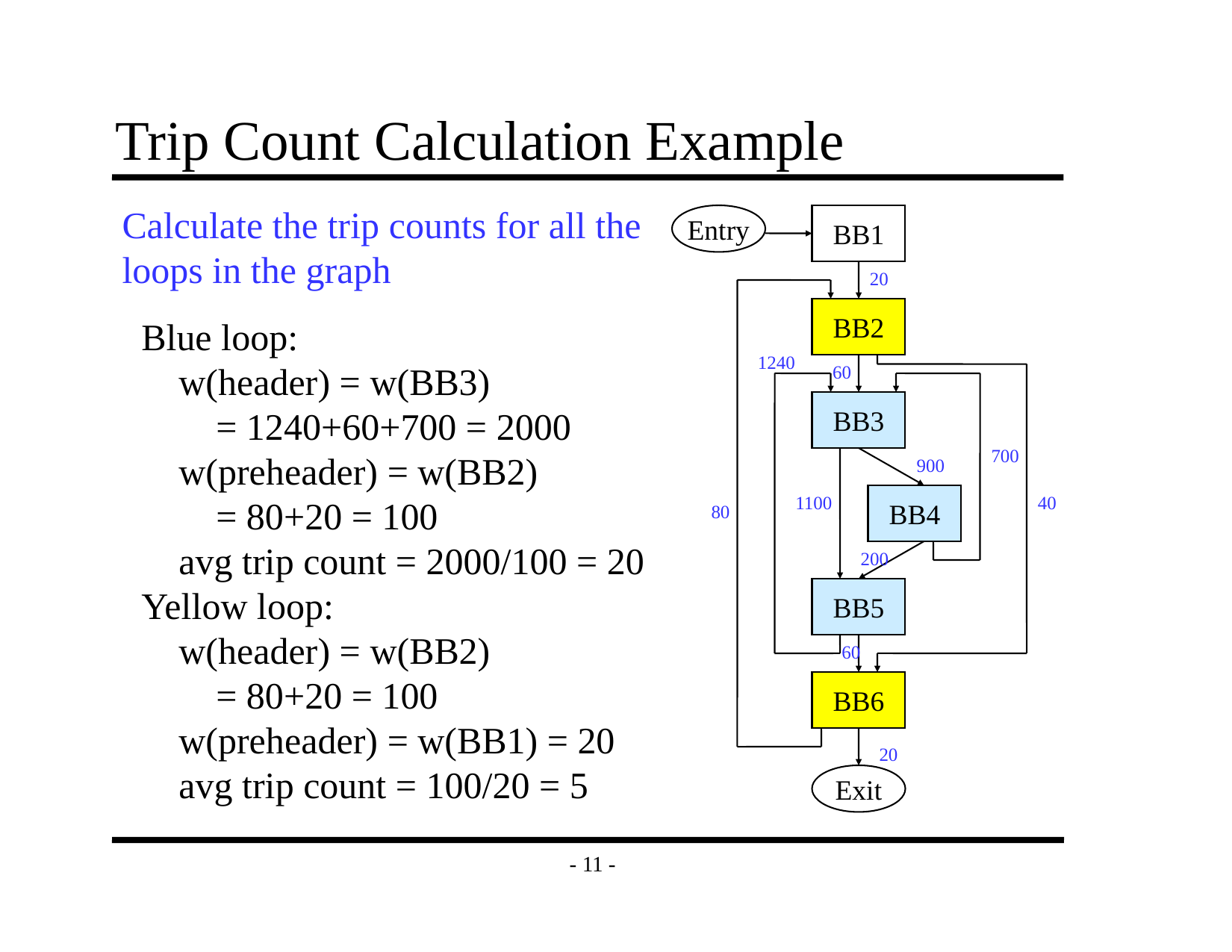

# Trip Count Calculation Example
Calculate the trip counts for all the
loops in the graph
Entry
BB1

20

BB2
Blue loop:
    w(header) = w(BB3)
        = 1240+60+700 = 2000
    w(preheader) = w(BB2)
        = 80+20 = 100
    avg trip count = 2000/100 = 20
Yellow loop:
    w(header) = w(BB2)
        = 80+20 = 100
    w(preheader) = w(BB1) = 20
    avg trip count = 100/20 = 5
1240
60

BB3
700
900

1100
BB4
40
80
200

BB5
60

BB6

20

Exit